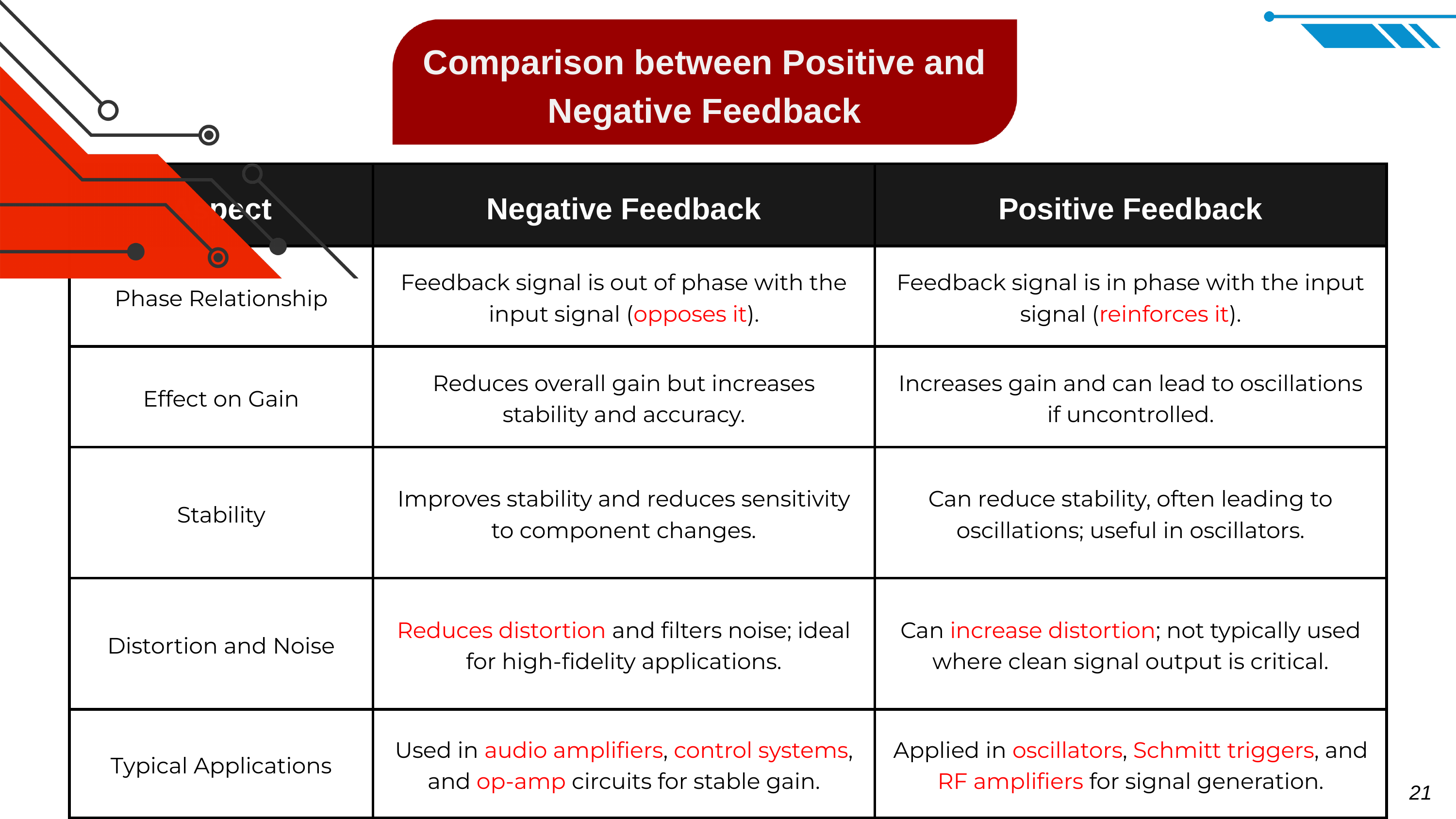

Comparison between Positive and Negative Feedback
| Aspect | Negative Feedback | Positive Feedback |
| --- | --- | --- |
| Phase Relationship | Feedback signal is out of phase with the input signal (opposes it). | Feedback signal is in phase with the input signal (reinforces it). |
| Effect on Gain | Reduces overall gain but increases stability and accuracy. | Increases gain and can lead to oscillations if uncontrolled. |
| Stability | Improves stability and reduces sensitivity to component changes. | Can reduce stability, often leading to oscillations; useful in oscillators. |
| Distortion and Noise | Reduces distortion and filters noise; ideal for high-fidelity applications. | Can increase distortion; not typically used where clean signal output is critical. |
| Typical Applications | Used in audio amplifiers, control systems, and op-amp circuits for stable gain. | Applied in oscillators, Schmitt triggers, and RF amplifiers for signal generation. |
21